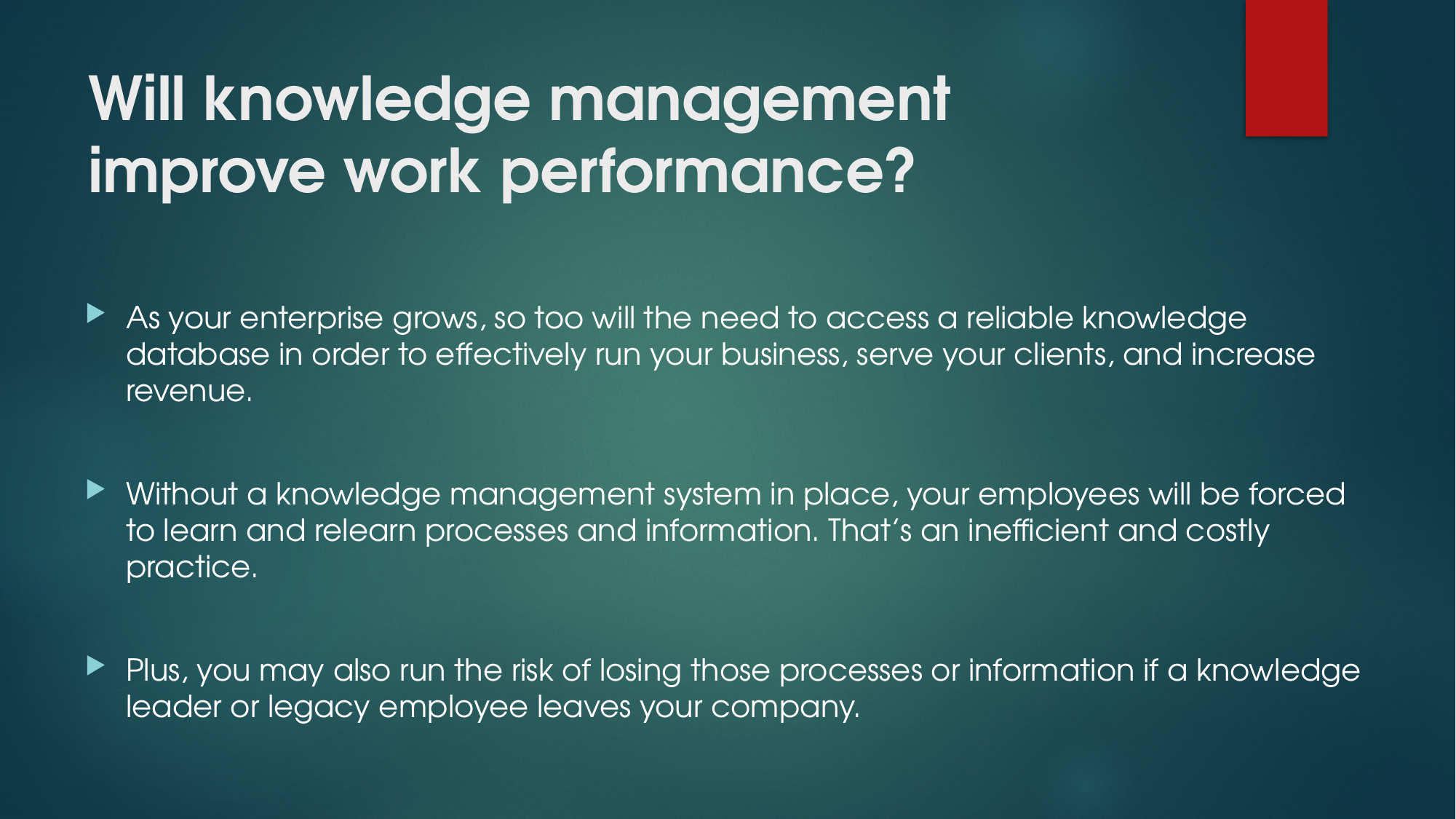

# Will knowledge management improve work performance?

As your enterprise grows, so too will the need to access a reliable knowledge database in order to effectively run your business, serve your clients, and increase revenue.

Without a knowledge management system in place, your employees will be forced to learn and relearn processes and information. That’s an inefficient and costly practice.

Plus, you may also run the risk of losing those processes or information if a knowledge leader or legacy employee leaves your company.